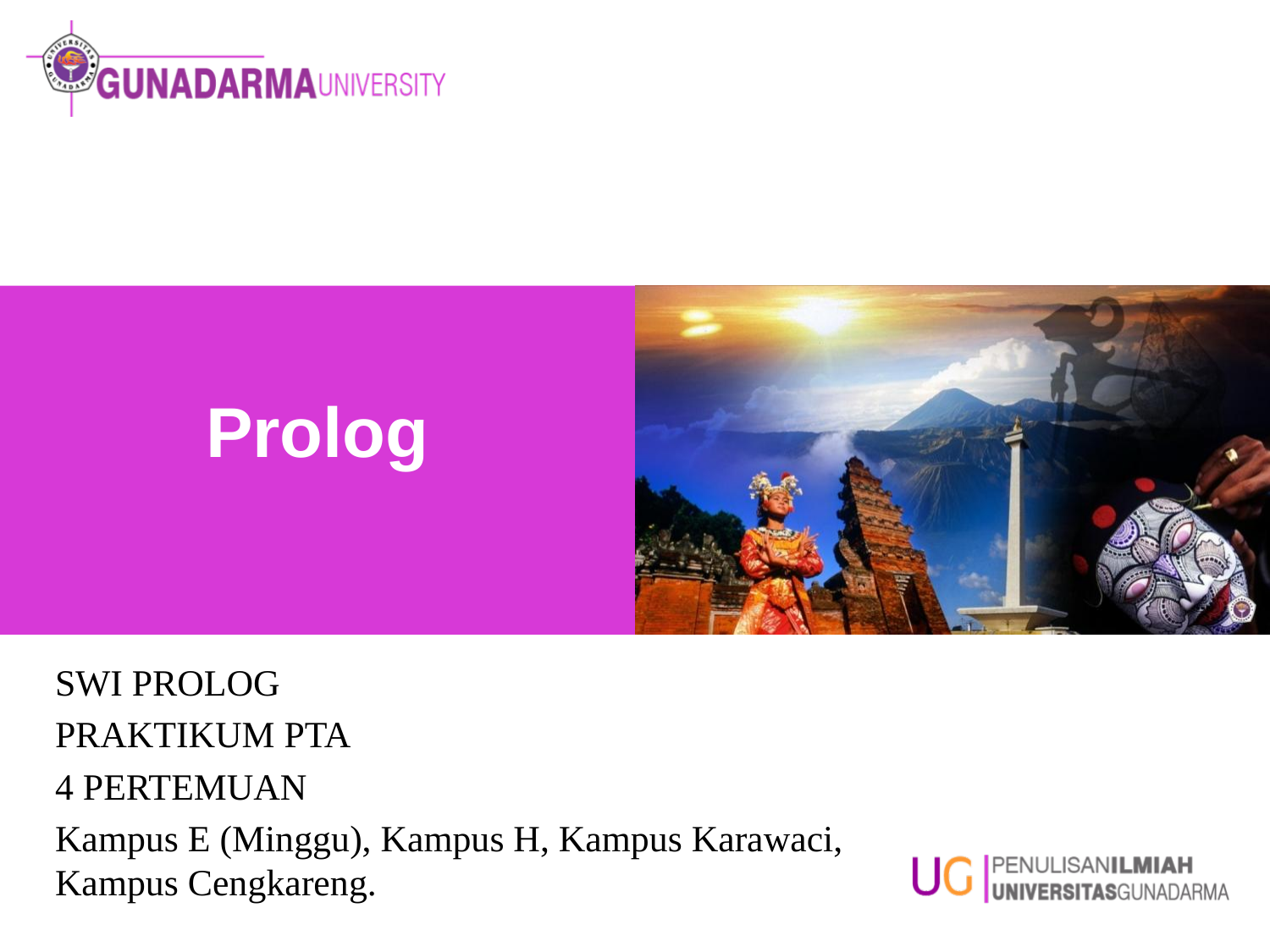

# Prolog
SWI PROLOG
PRAKTIKUM PTA
4 PERTEMUAN
Kampus E (Minggu), Kampus H, Kampus Karawaci, Kampus Cengkareng.